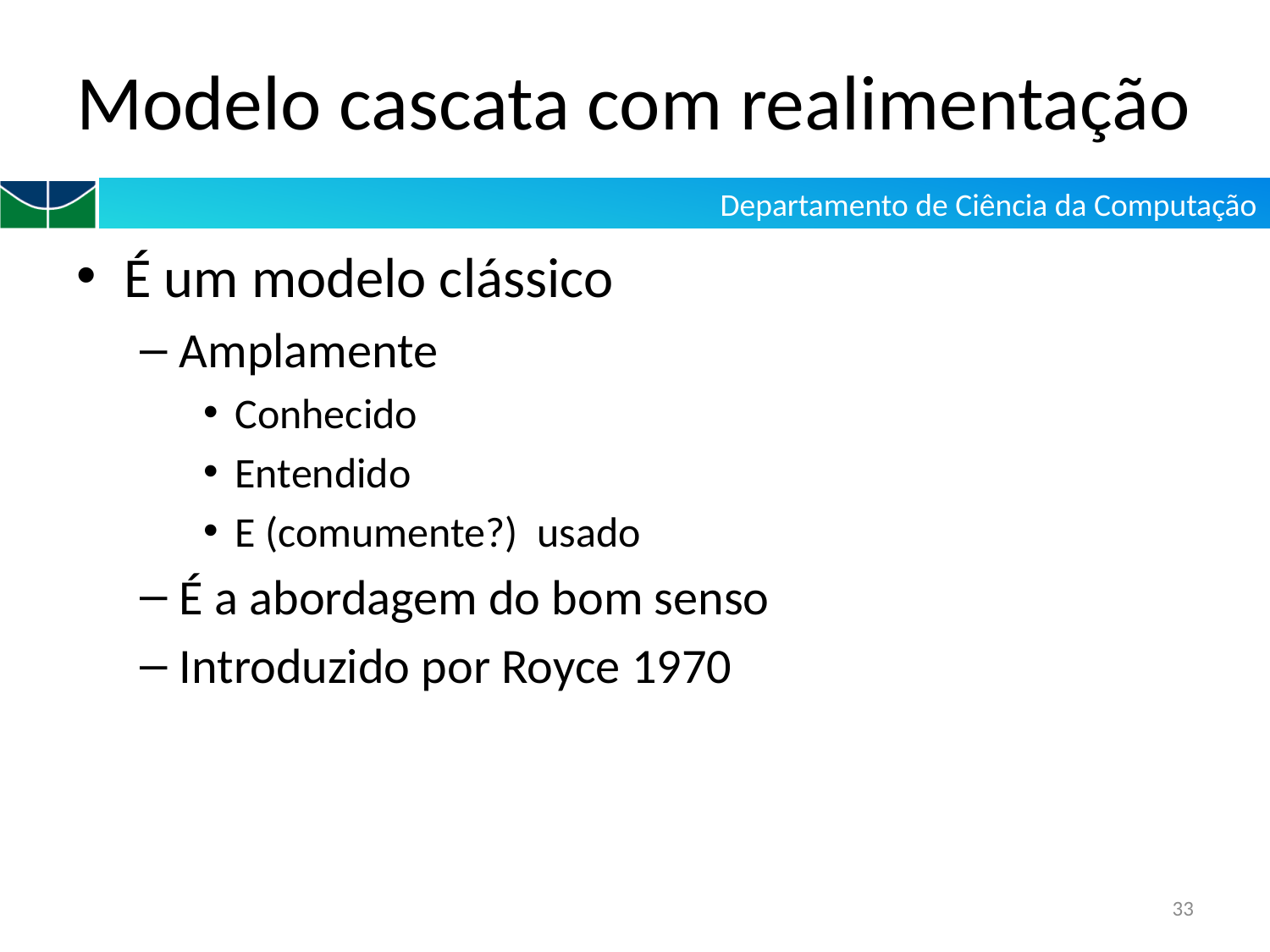

# Modelo cascata com realimentação
É um modelo clássico
Amplamente
Conhecido
Entendido
E (comumente?)  usado
É a abordagem do bom senso
Introduzido por Royce 1970
33